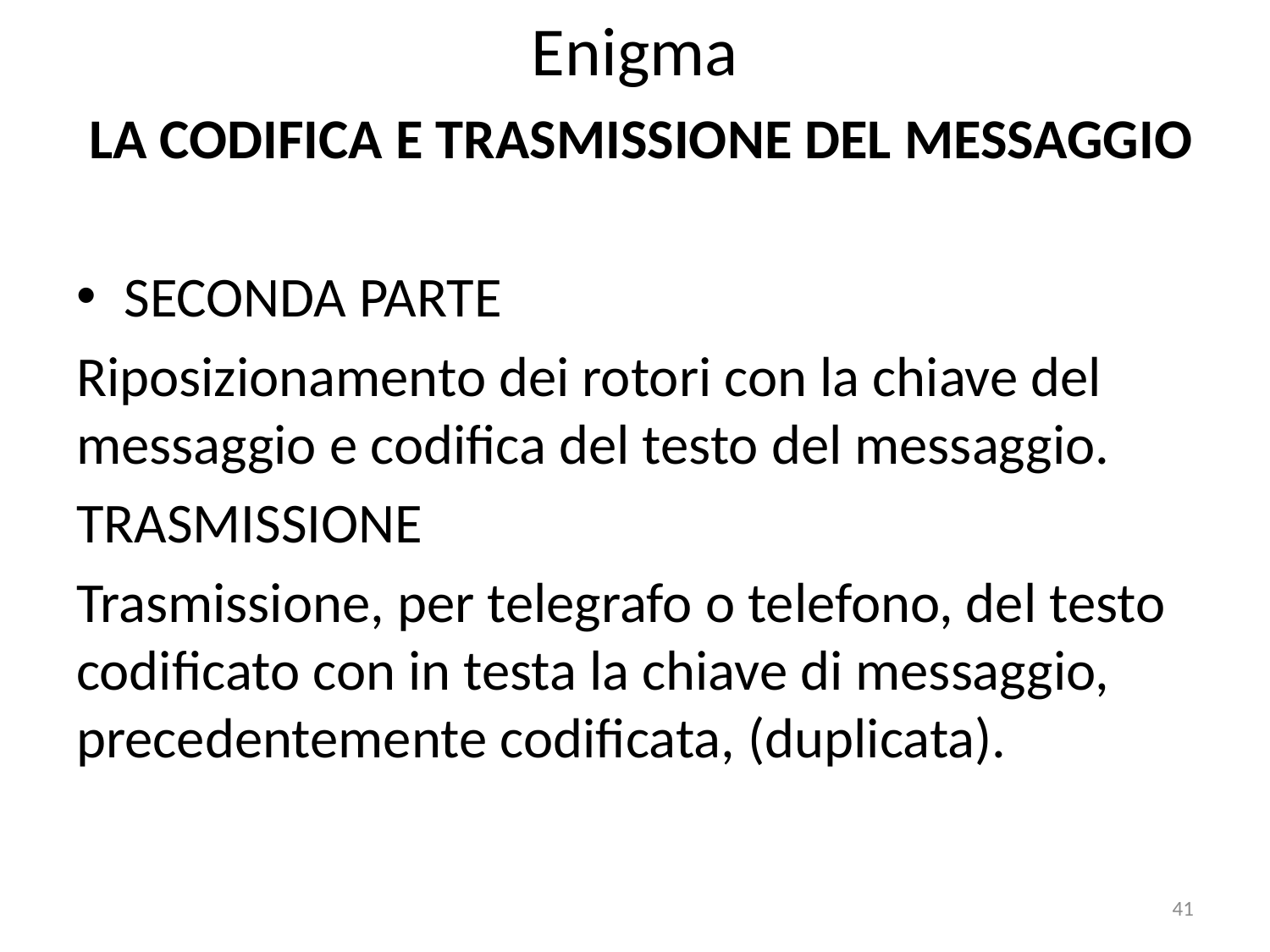

# Enigma
 LA CODIFICA E TRASMISSIONE DEL MESSAGGIO

SECONDA PARTE
Riposizionamento dei rotori con la chiave del messaggio e codifica del testo del messaggio.
TRASMISSIONE
Trasmissione, per telegrafo o telefono, del testo codificato con in testa la chiave di messaggio, precedentemente codificata, (duplicata).

41